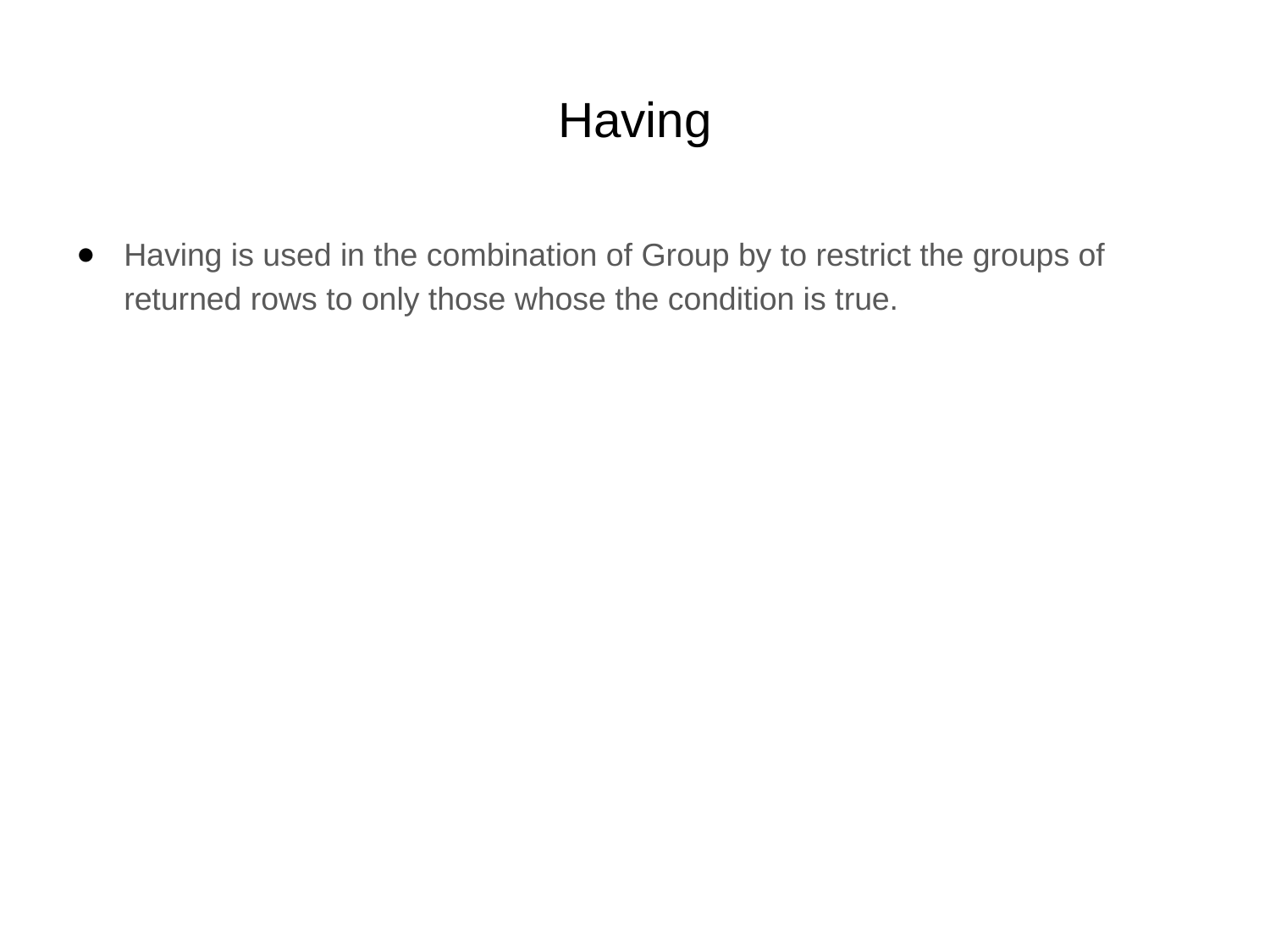

# Having
Having is used in the combination of Group by to restrict the groups of returned rows to only those whose the condition is true.